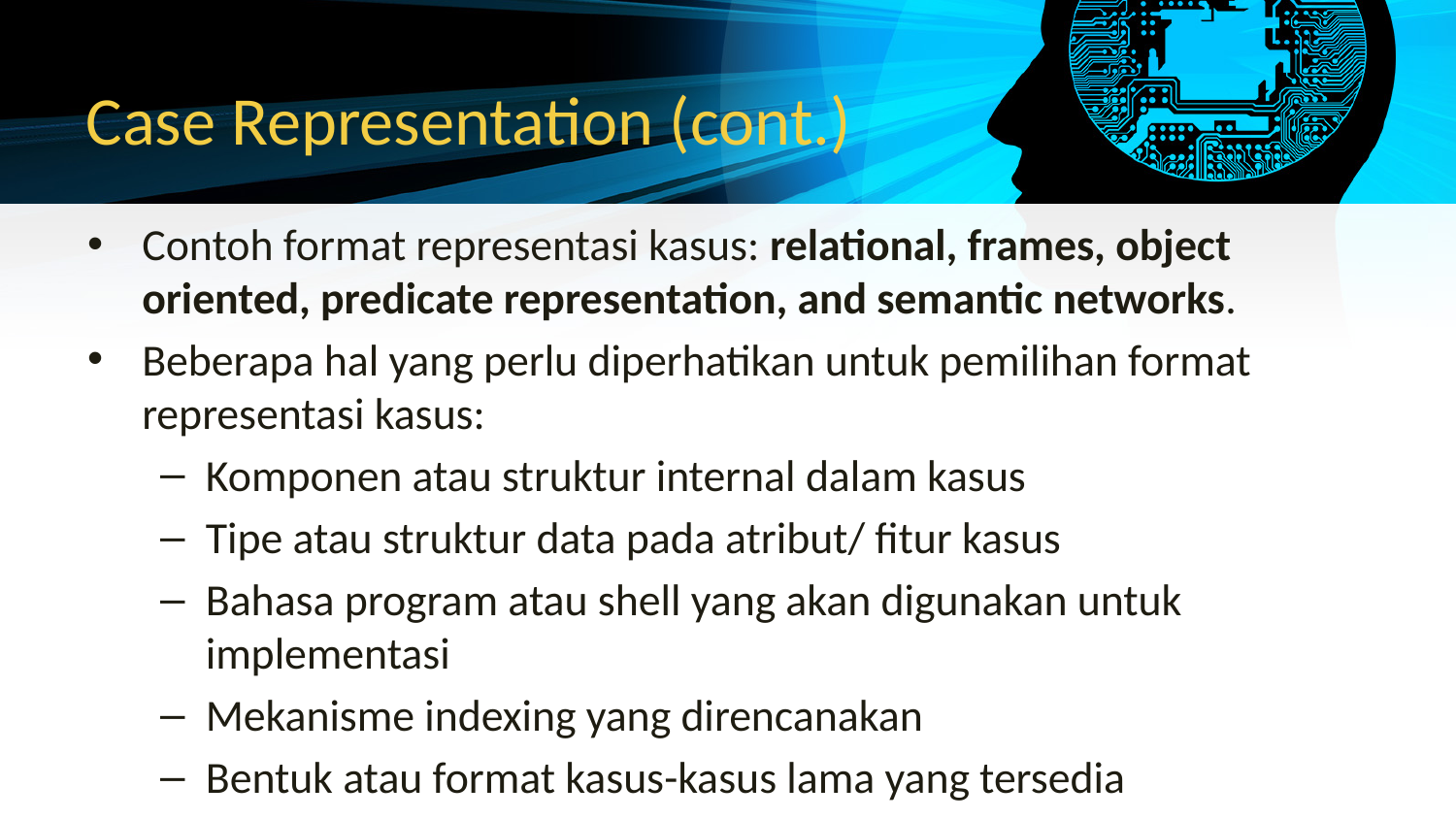

# Case Representation (cont.)
Contoh format representasi kasus: relational, frames, object oriented, predicate representation, and semantic networks.
Beberapa hal yang perlu diperhatikan untuk pemilihan format representasi kasus:
Komponen atau struktur internal dalam kasus
Tipe atau struktur data pada atribut/ fitur kasus
Bahasa program atau shell yang akan digunakan untuk implementasi
Mekanisme indexing yang direncanakan
Bentuk atau format kasus-kasus lama yang tersedia